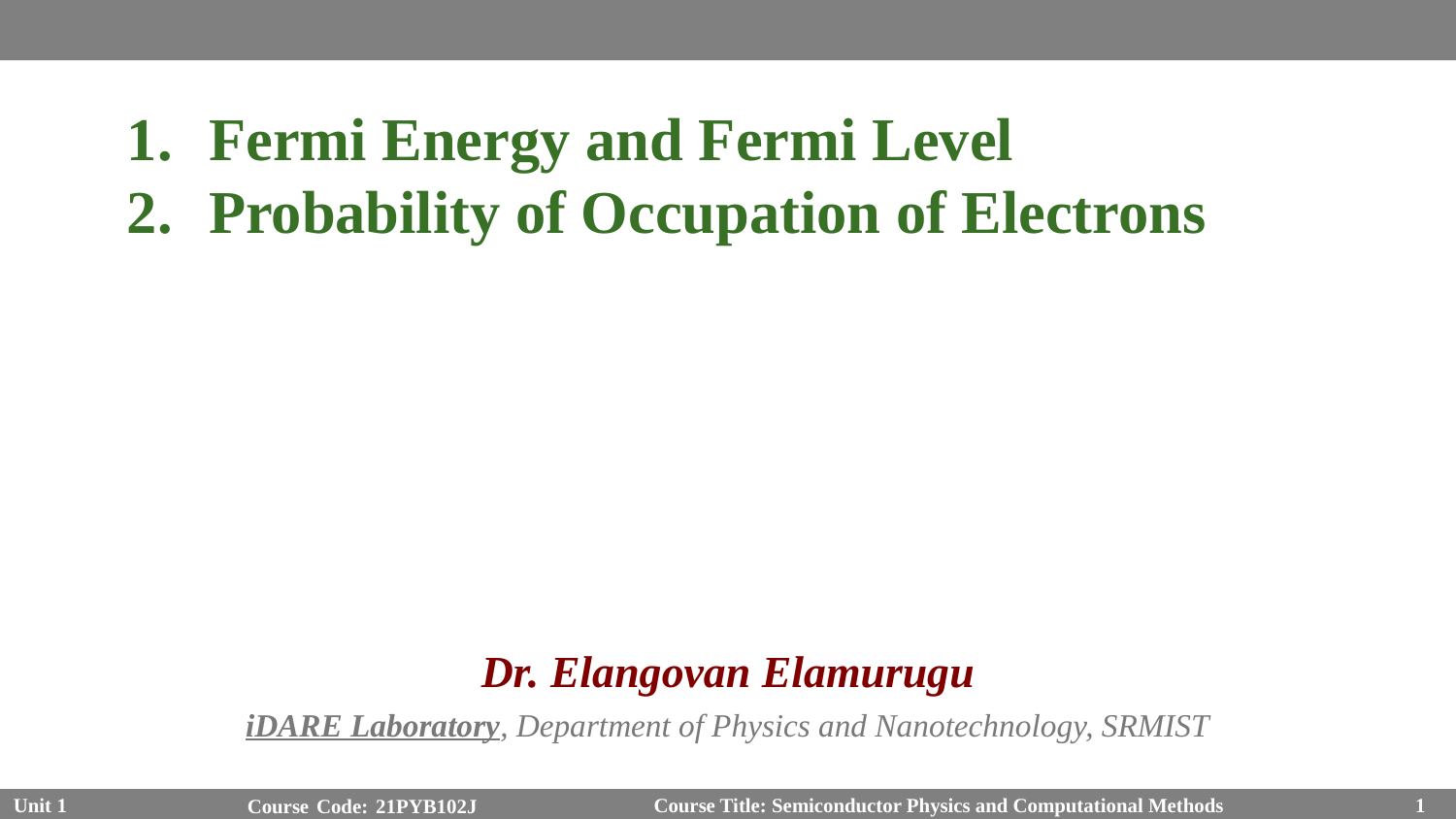

Fermi Energy and Fermi Level
Probability of Occupation of Electrons
Dr. Elangovan Elamurugu
iDARE Laboratory, Department of Physics and Nanotechnology, SRMIST
1